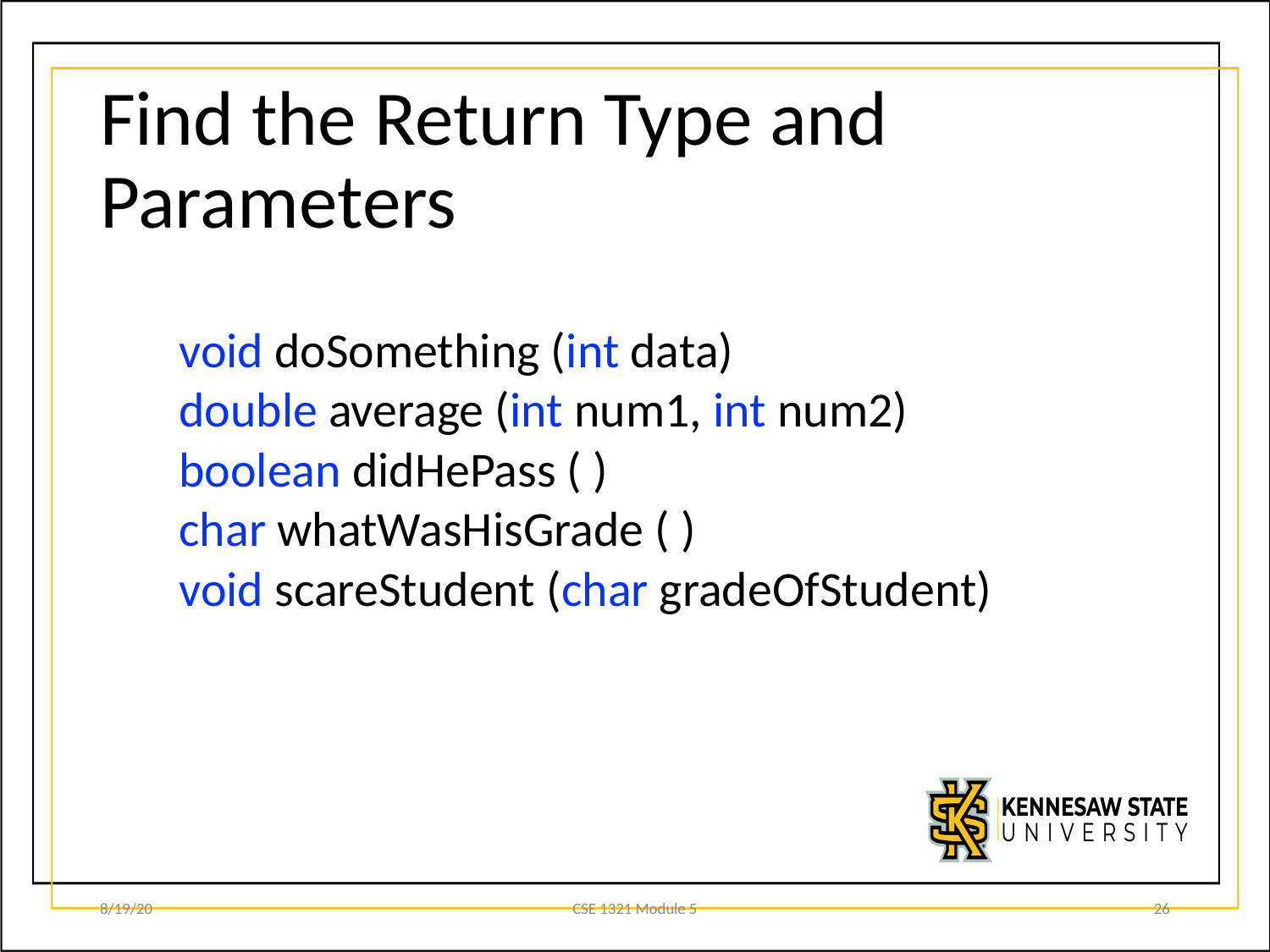

# Find the Return Type and Parameters

void doSomething (int data)
double average (int num1, int num2)
boolean didHePass ( )
char whatWasHisGrade ( )
void scareStudent (char gradeOfStudent)
8/19/20
CSE 1321 Module 5
26